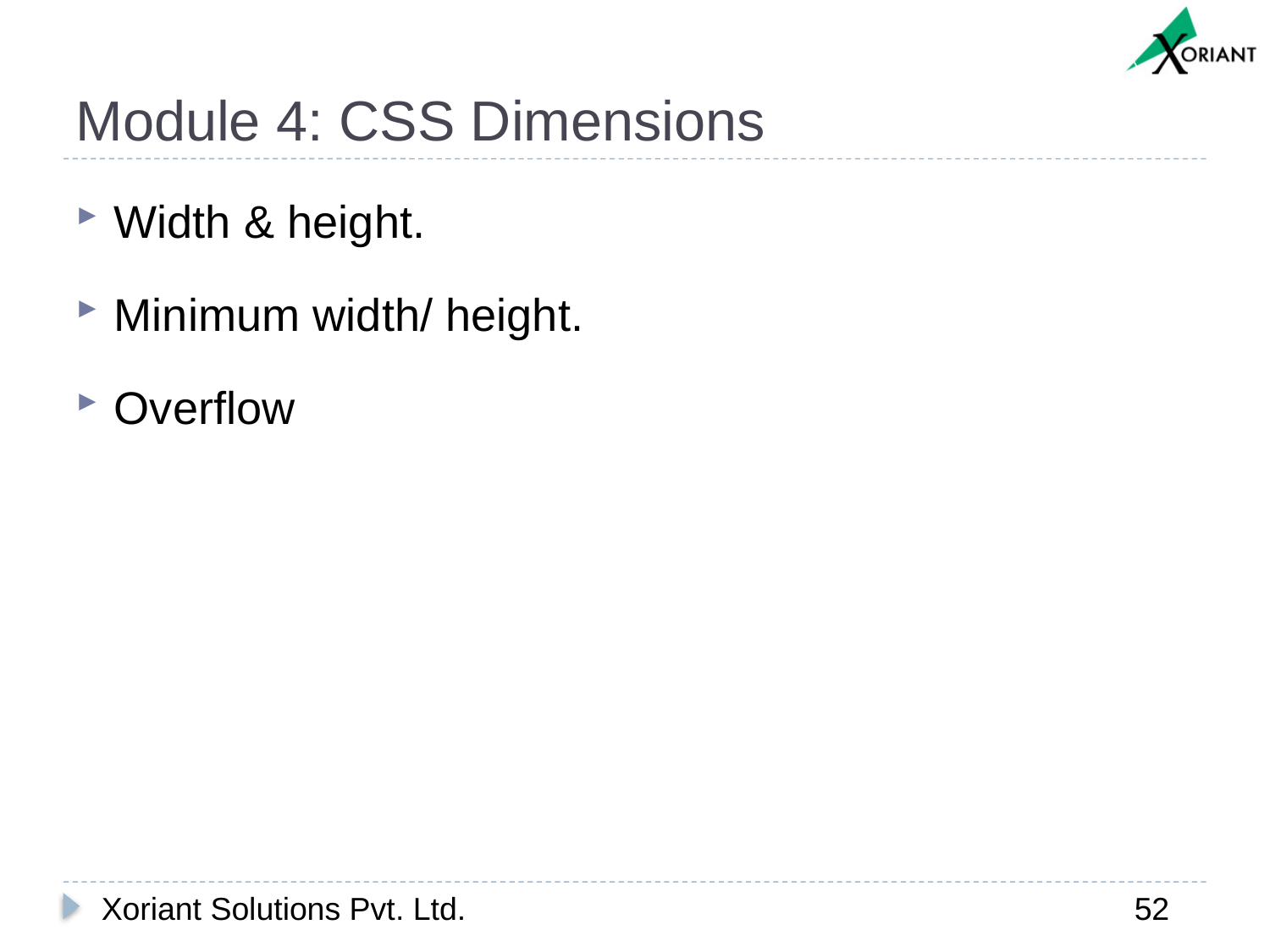

# Module 4: CSS Dimensions
Width & height.
Minimum width/ height.
Overflow
Xoriant Solutions Pvt. Ltd.
52